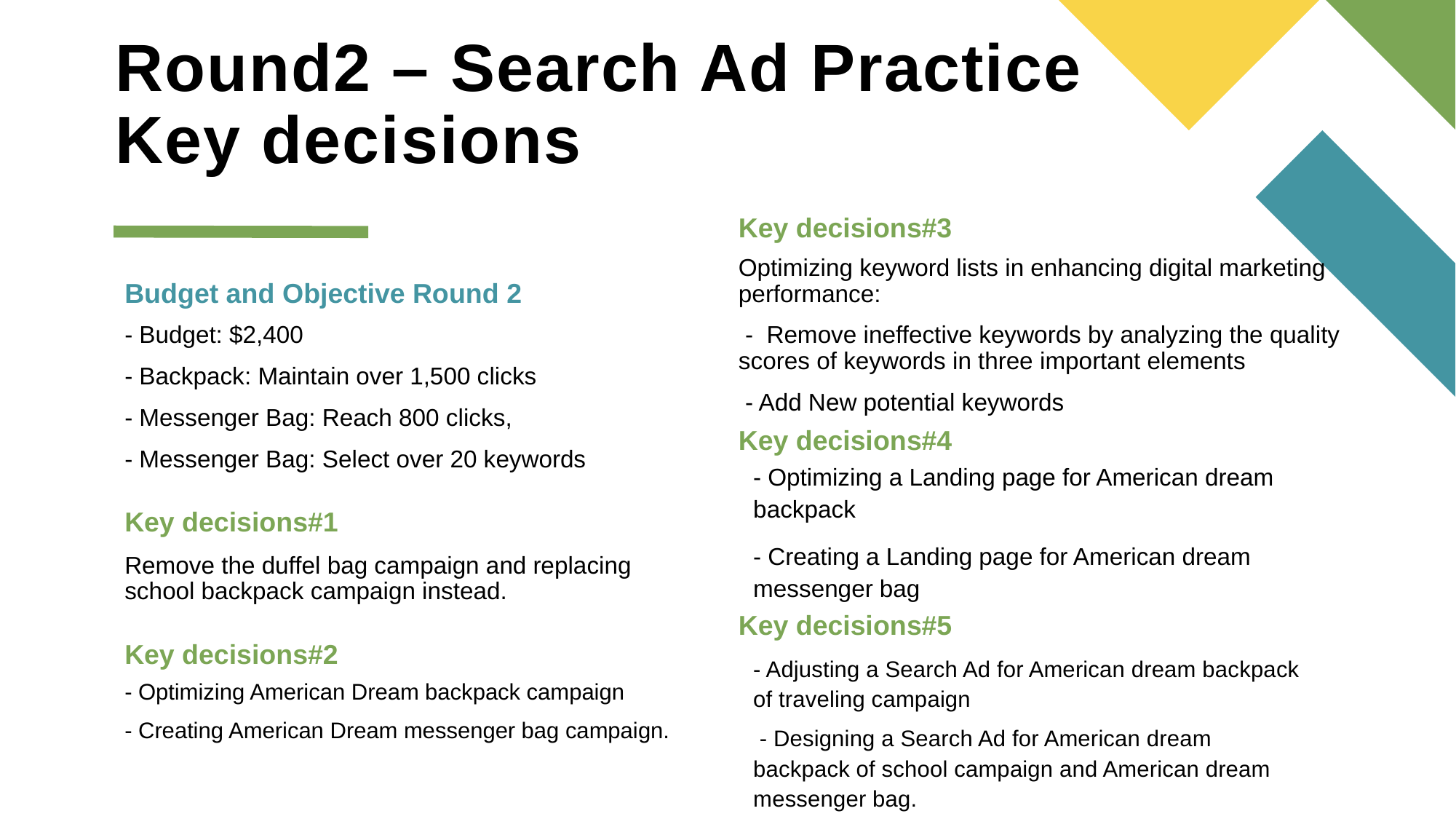

# Round2 – Search Ad Practice Key decisions
Key decisions#3
Optimizing keyword lists in enhancing digital marketing performance:
 -  Remove ineffective keywords by analyzing the quality scores of keywords in three important elements
 - Add New potential keywords
Budget and Objective Round 2
- Budget: $2,400
- Backpack: Maintain over 1,500 clicks
- Messenger Bag: Reach 800 clicks,
- Messenger Bag: Select over 20 keywords

Key decisions#4
- Optimizing a Landing page for American dream backpack
- Creating a Landing page for American dream messenger bag
Key decisions#1
Remove the duffel bag campaign and replacing school backpack campaign instead.

Key decisions#5
Key decisions#2
- Adjusting a Search Ad for American dream backpack  of traveling campaign
 - Designing a Search Ad for American dream backpack of school campaign and American dream messenger bag.

- Optimizing American Dream backpack campaign
- Creating American Dream messenger bag campaign.